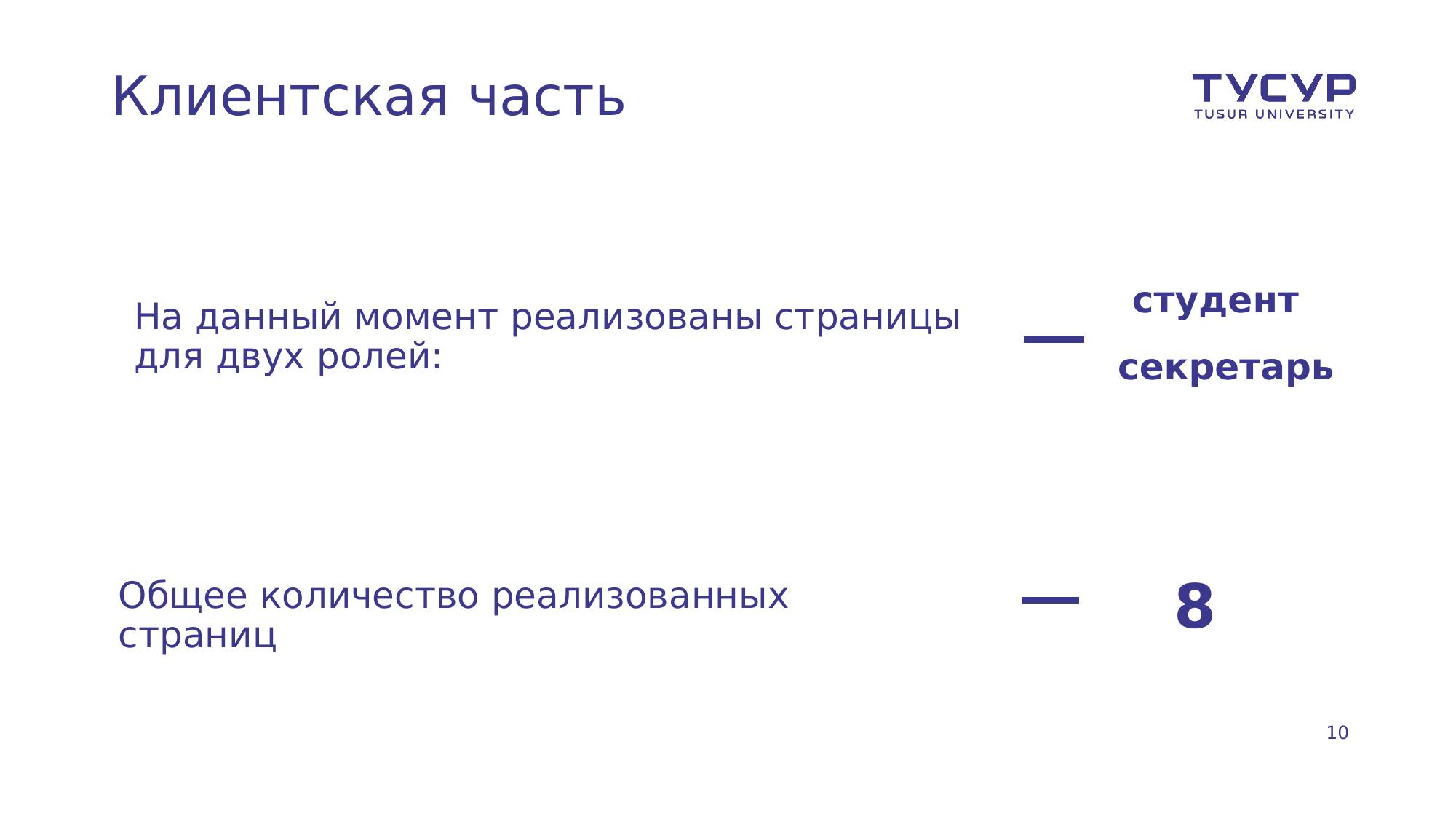

# Клиентская часть
студент
На данный момент реализованы страницы для двух ролей:
секретарь
8
Общее количество реализованных страниц
10